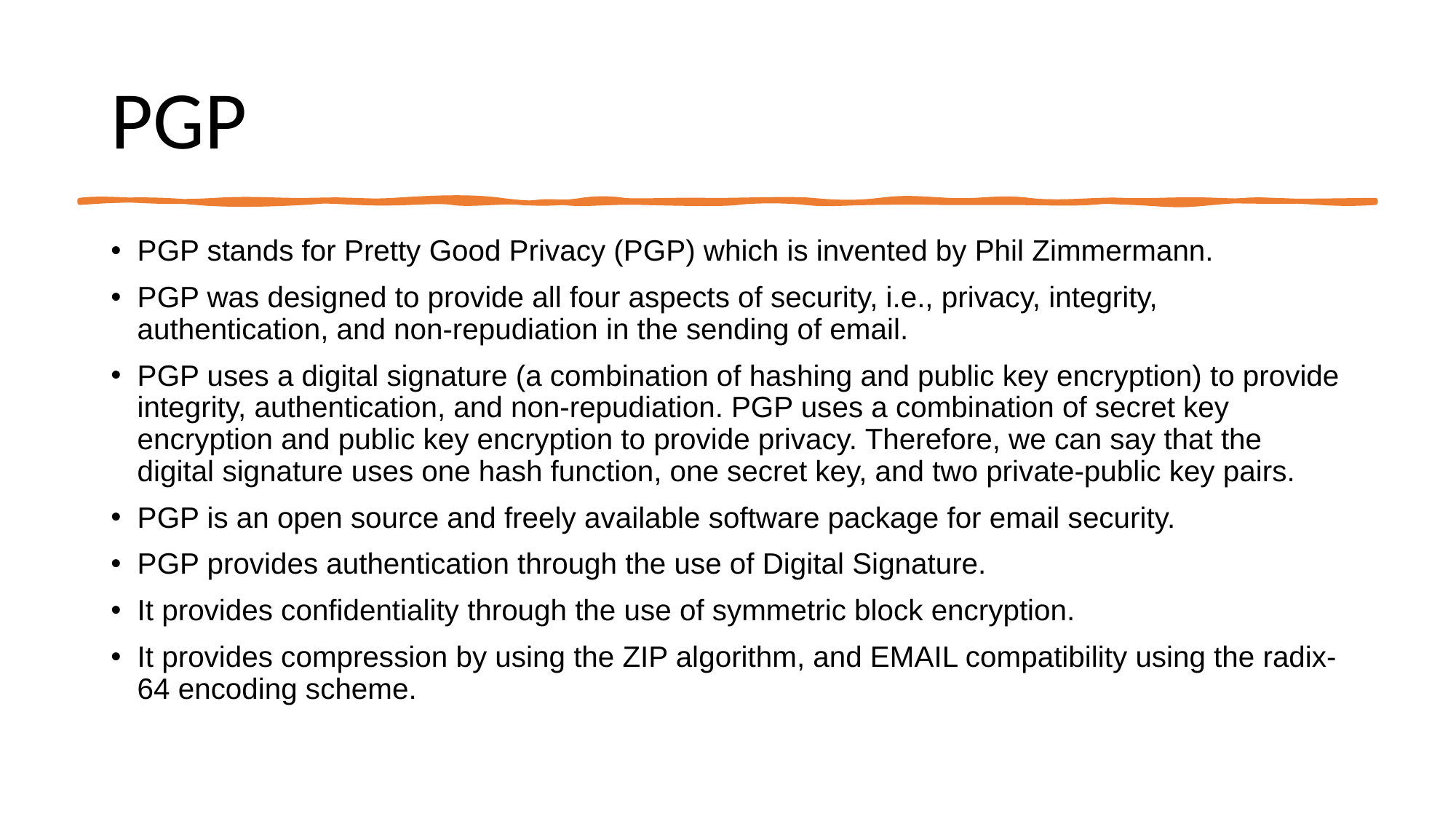

# PGP

PGP stands for Pretty Good Privacy (PGP) which is invented by Phil Zimmermann.
PGP was designed to provide all four aspects of security, i.e., privacy, integrity, authentication, and non-repudiation in the sending of email.
PGP uses a digital signature (a combination of hashing and public key encryption) to provide integrity, authentication, and non-repudiation. PGP uses a combination of secret key encryption and public key encryption to provide privacy. Therefore, we can say that the digital signature uses one hash function, one secret key, and two private-public key pairs.
PGP is an open source and freely available software package for email security.
PGP provides authentication through the use of Digital Signature.
It provides confidentiality through the use of symmetric block encryption.
It provides compression by using the ZIP algorithm, and EMAIL compatibility using the radix-64 encoding scheme.